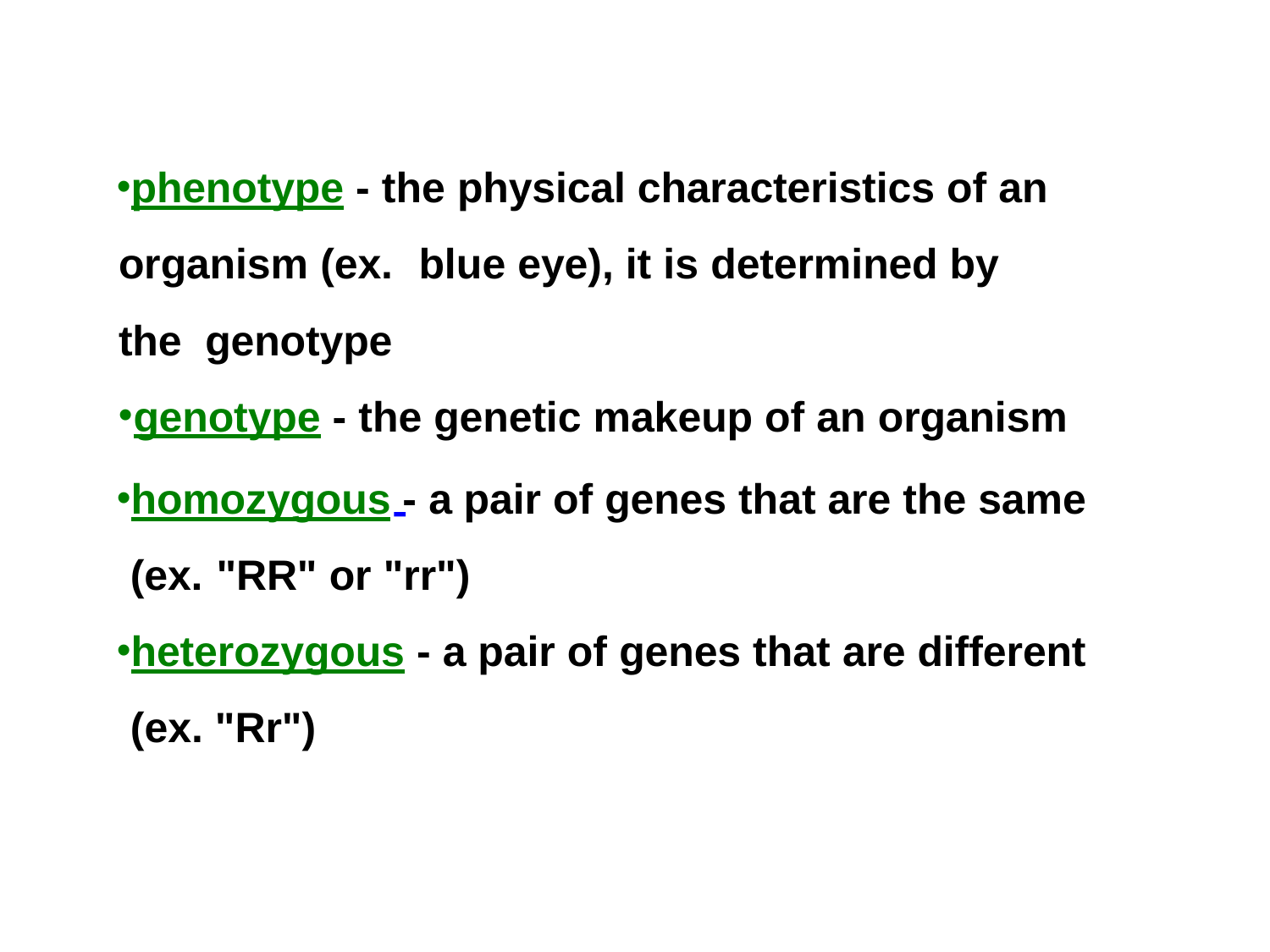

phenotype - the physical characteristics of an  organism (ex.	blue eye), it is determined by the  genotype
genotype - the genetic makeup of an organism
homozygous - a pair of genes that are the same  (ex.	"RR" or "rr")
heterozygous - a pair of genes that are different  (ex. "Rr")